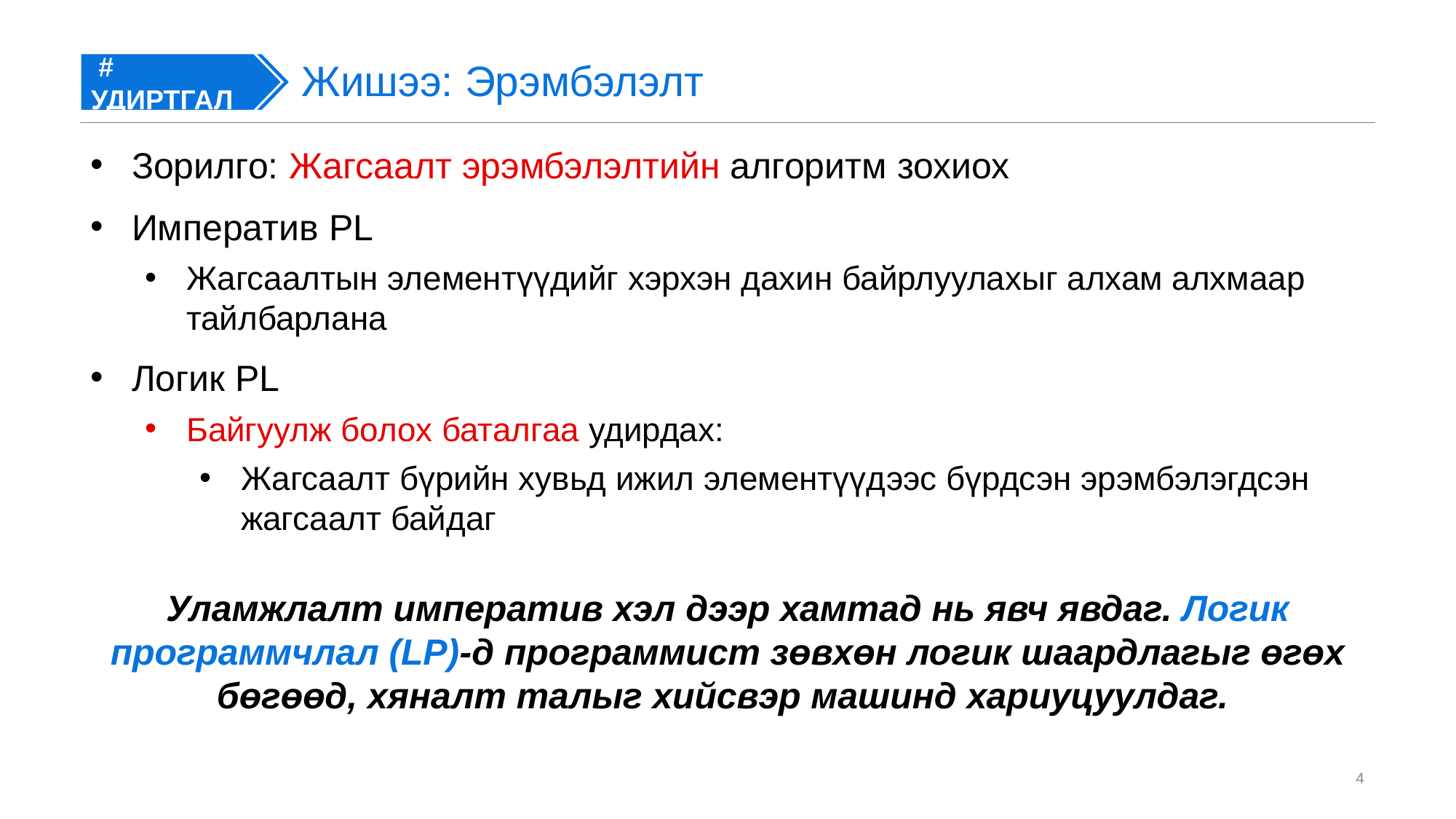

# УДИРТГАЛ
#
Жишээ: Эрэмбэлэлт
Зорилго: Жагсаалт эрэмбэлэлтийн алгоритм зохиох
Императив PL
Жагсаалтын элементүүдийг хэрхэн дахин байрлуулахыг алхам алхмаар тайлбарлана
Логик PL
Байгуулж болох баталгаа удирдах:
Жагсаалт бүрийн хувьд ижил элементүүдээс бүрдсэн эрэмбэлэгдсэн жагсаалт байдаг
Уламжлалm императив хэл дээр хамтад нь явч явдаг. Логик программчлал (LP)-д программист зөвхөн логик шаардлагыг өгөх бөгөөд, хяналт талыг хийсвэр машинд хариуцуулдаг.
4